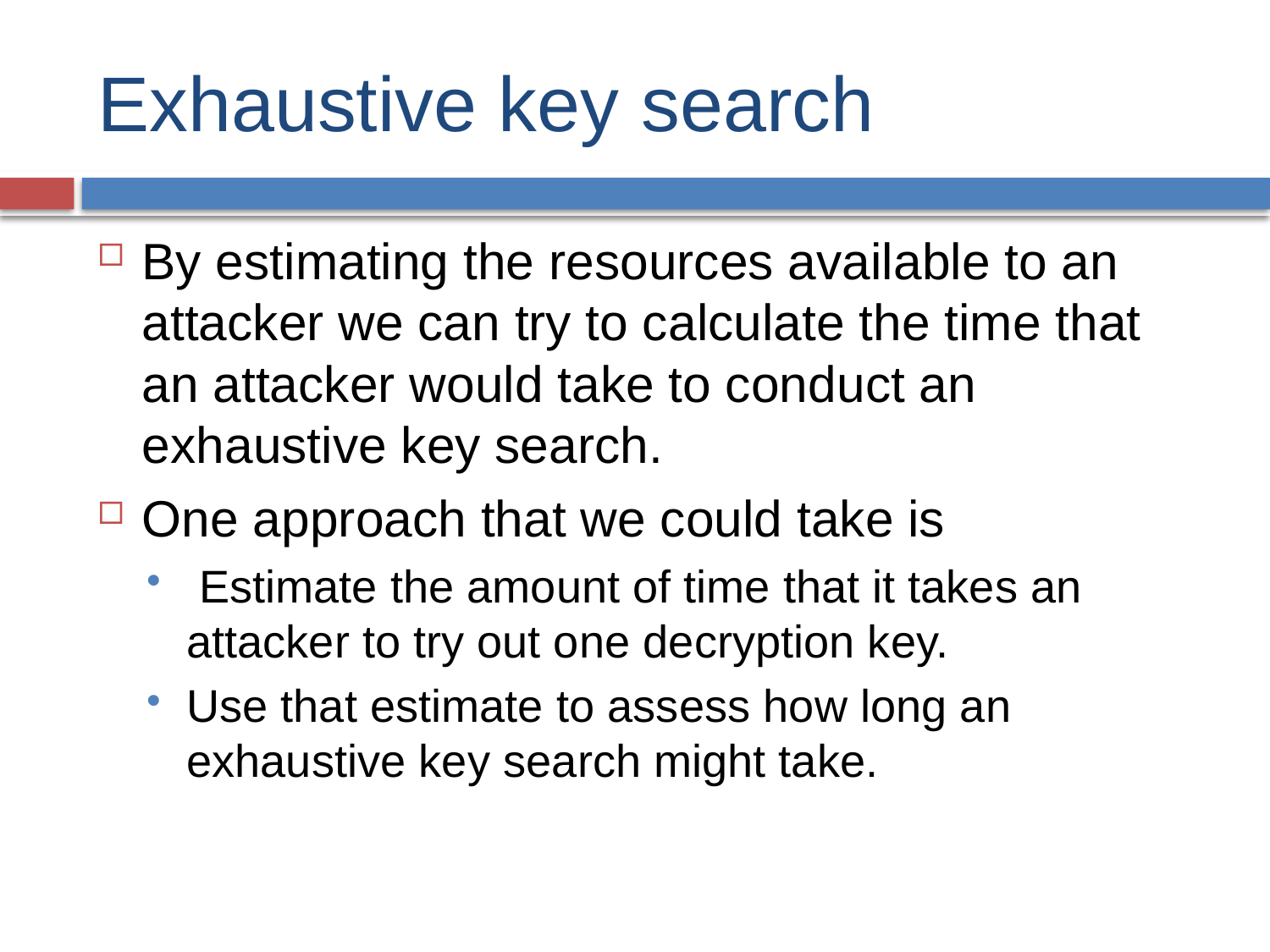

# Exhaustive key search
By estimating the resources available to an attacker we can try to calculate the time that an attacker would take to conduct an exhaustive key search.
One approach that we could take is
 Estimate the amount of time that it takes an attacker to try out one decryption key.
Use that estimate to assess how long an exhaustive key search might take.